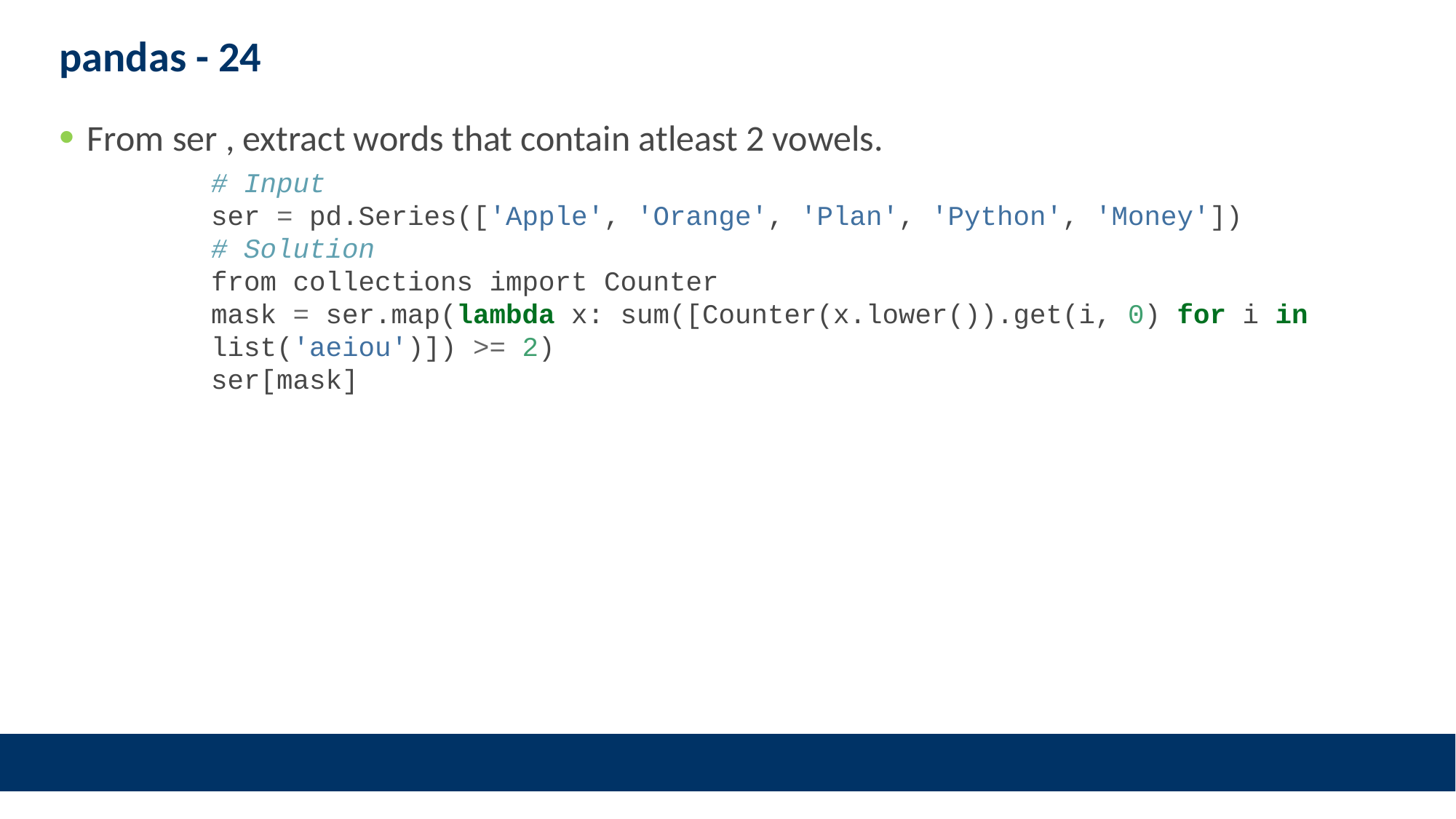

# pandas - 24
From ser , extract words that contain atleast 2 vowels.
# Input ser = pd.Series(['Apple', 'Orange', 'Plan', 'Python', 'Money']) # Solution from collections import Counter mask = ser.map(lambda x: sum([Counter(x.lower()).get(i, 0) for i in list('aeiou')]) >= 2) ser[mask]